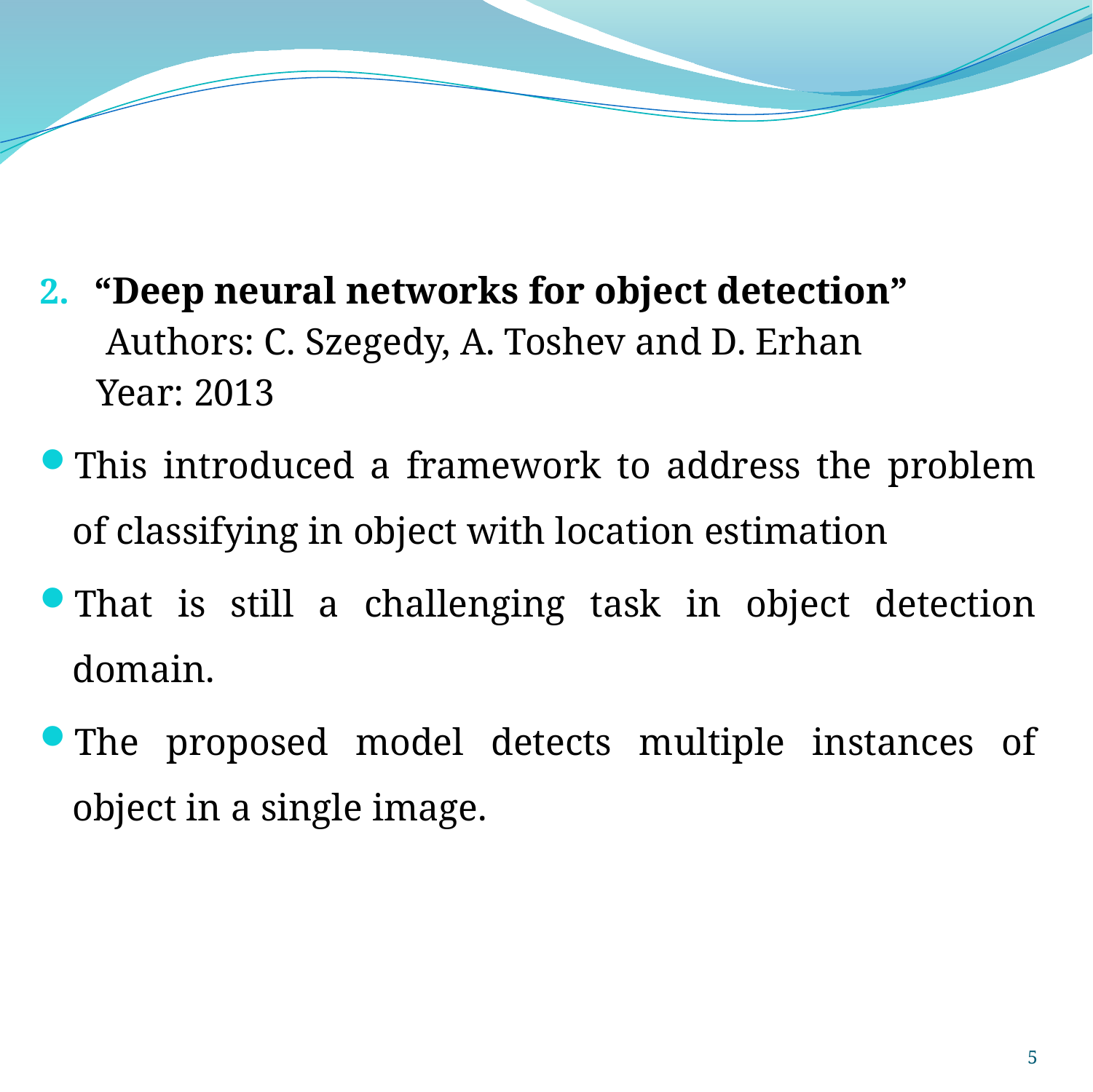

“Deep neural networks for object detection”
       Authors: C. Szegedy, A. Toshev and D. Erhan
      Year: 2013
This introduced a framework to address the problem of classifying in object with location estimation
That is still a challenging task in object detection domain.
The proposed model detects multiple instances of object in a single image.

5